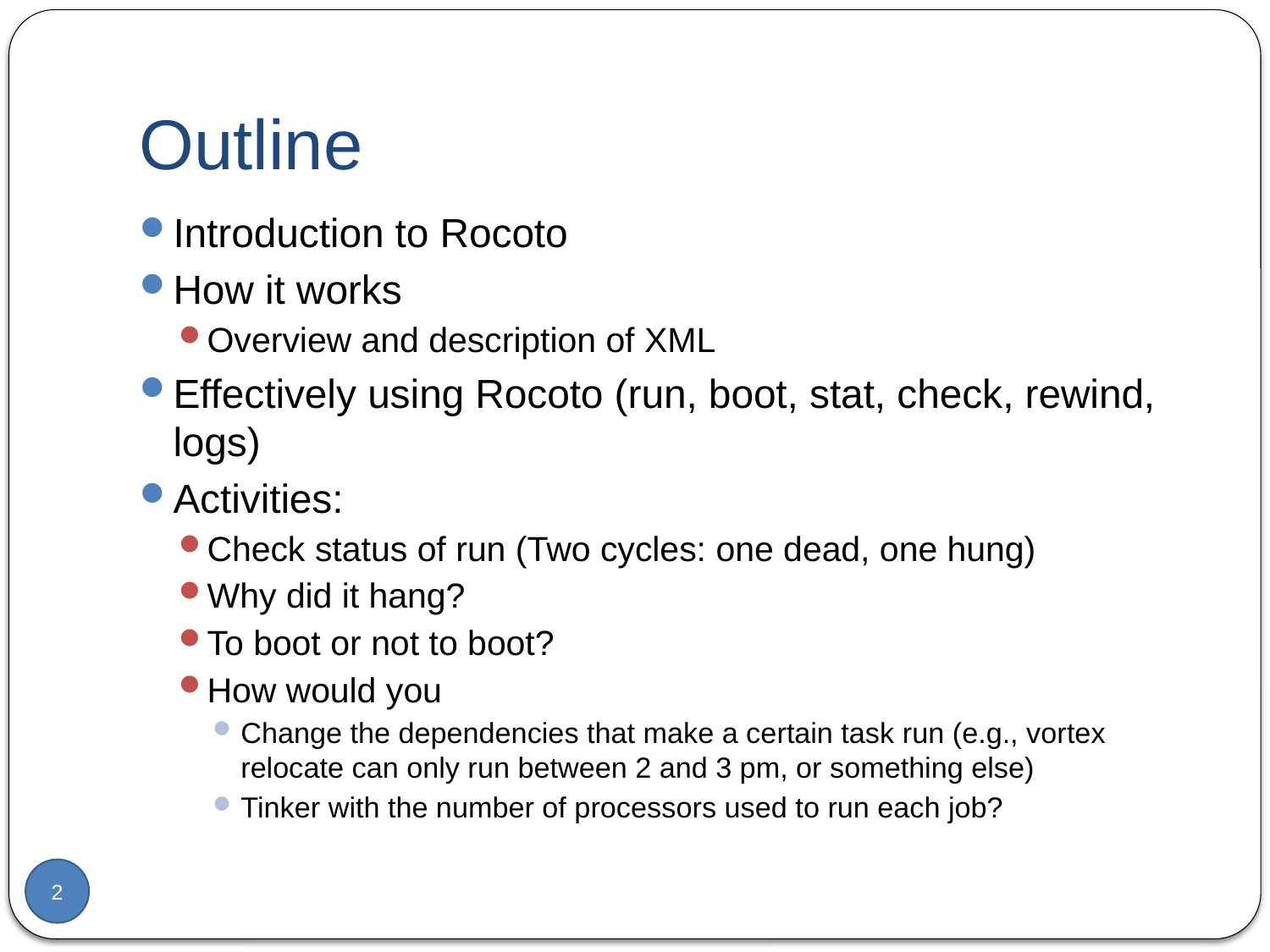

# Outline
Introduction to Rocoto
How it works
Overview and description of XML
Effectively using Rocoto (run, boot, stat, check, rewind, logs)
Activities:
Check status of run (Two cycles: one dead, one hung)
Why did it hang?
To boot or not to boot?
How would you
Change the dependencies that make a certain task run (e.g., vortex relocate can only run between 2 and 3 pm, or something else)
Tinker with the number of processors used to run each job?